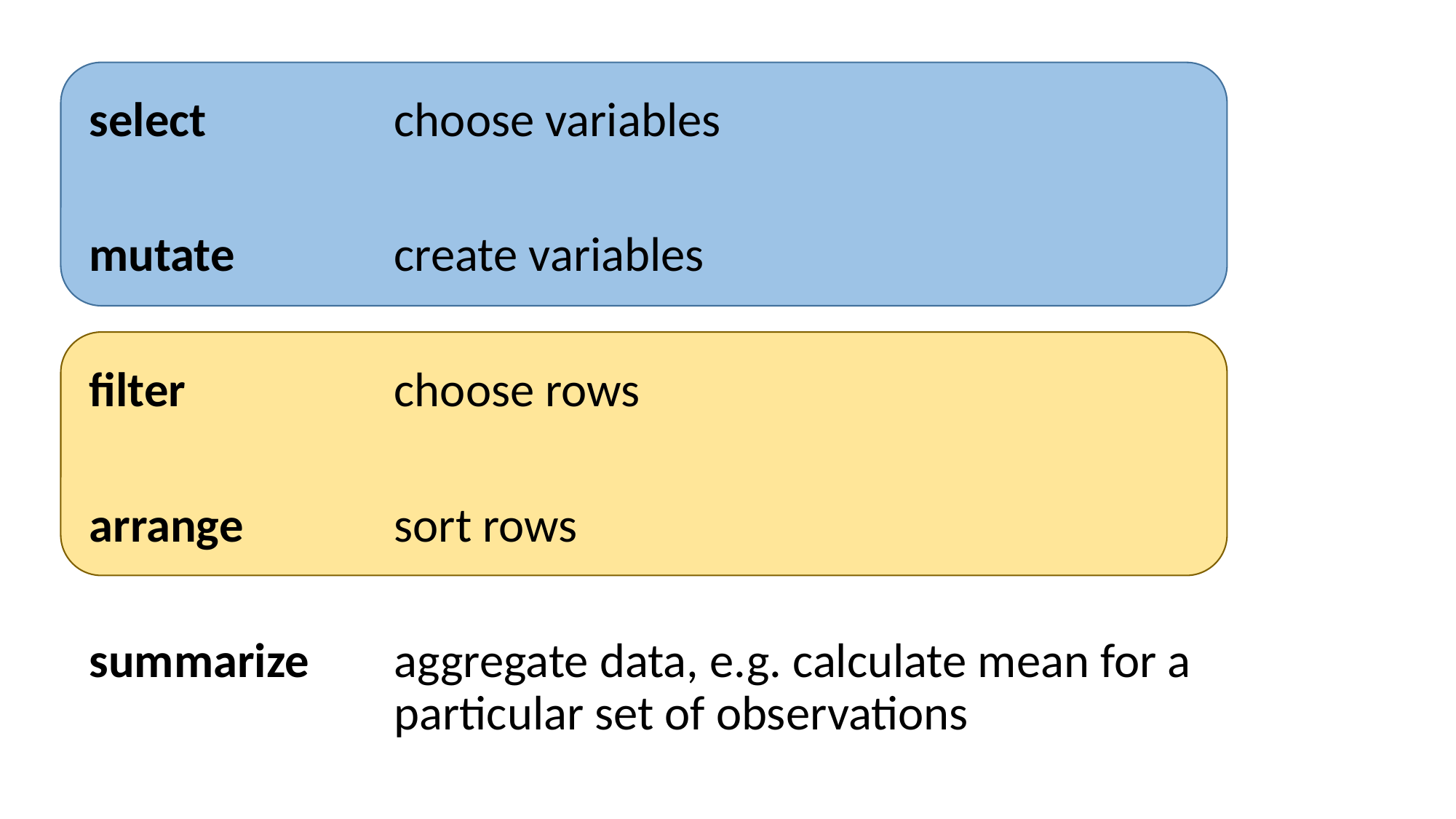

choose variables

create variables

choose rows

sort rows

aggregate data, e.g. calculate mean for a particular set of observations

select

mutate

filter

arrange

summarize